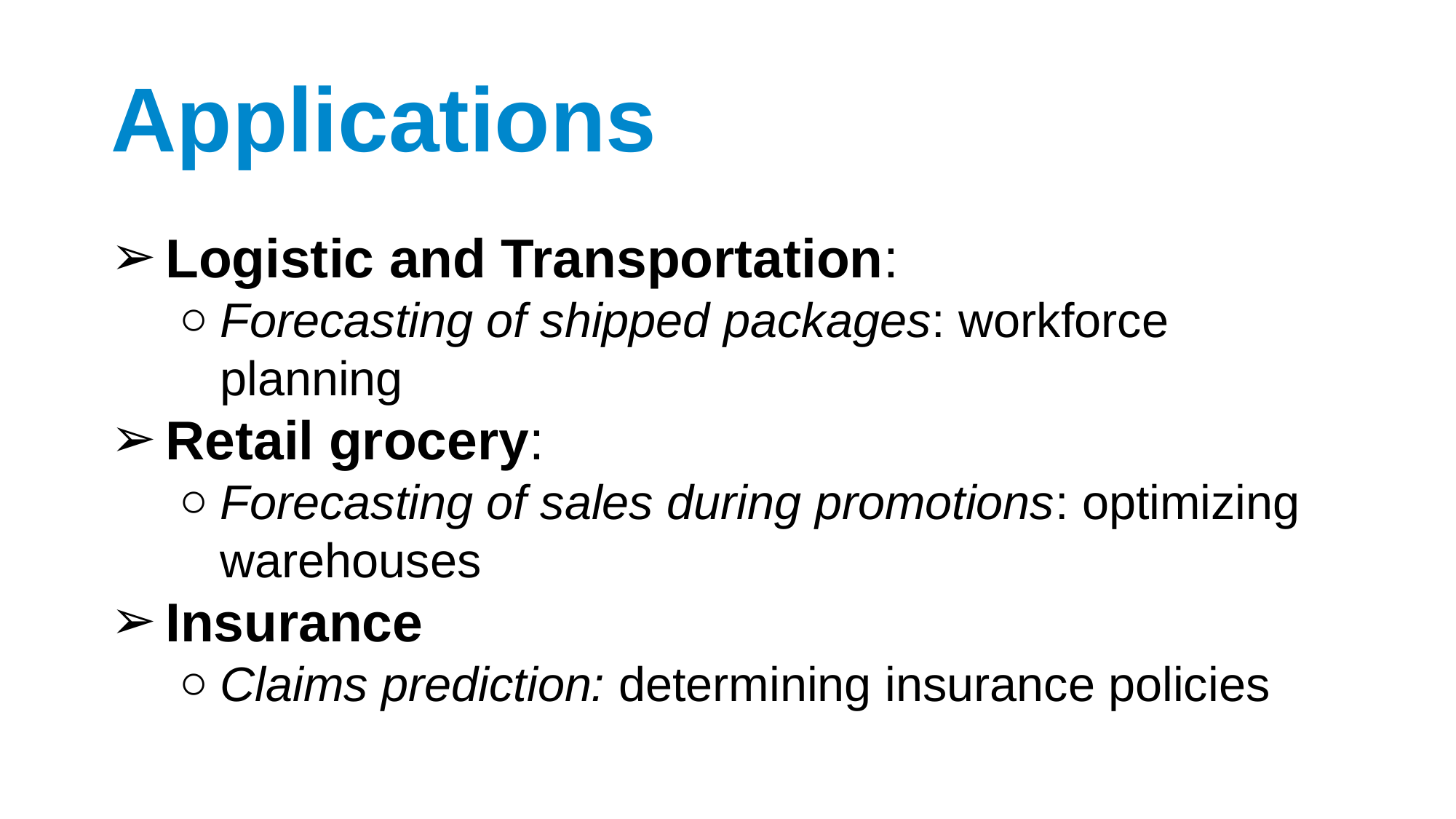

# Applications
Logistic and Transportation:
Forecasting of shipped packages: workforce planning
Retail grocery:
Forecasting of sales during promotions: optimizing warehouses
Insurance
Claims prediction: determining insurance policies